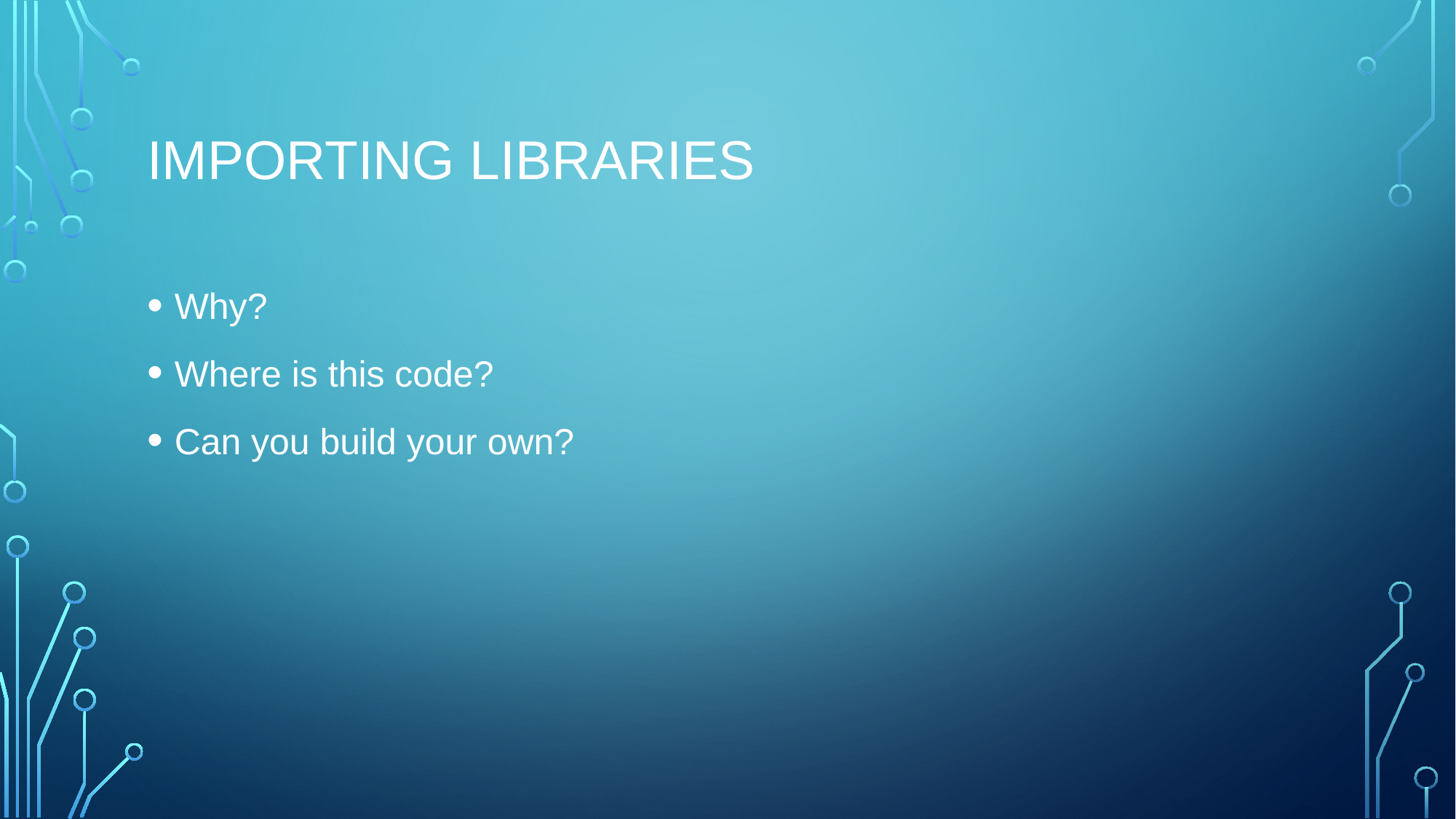

# Importing libraries
Why?
Where is this code?
Can you build your own?